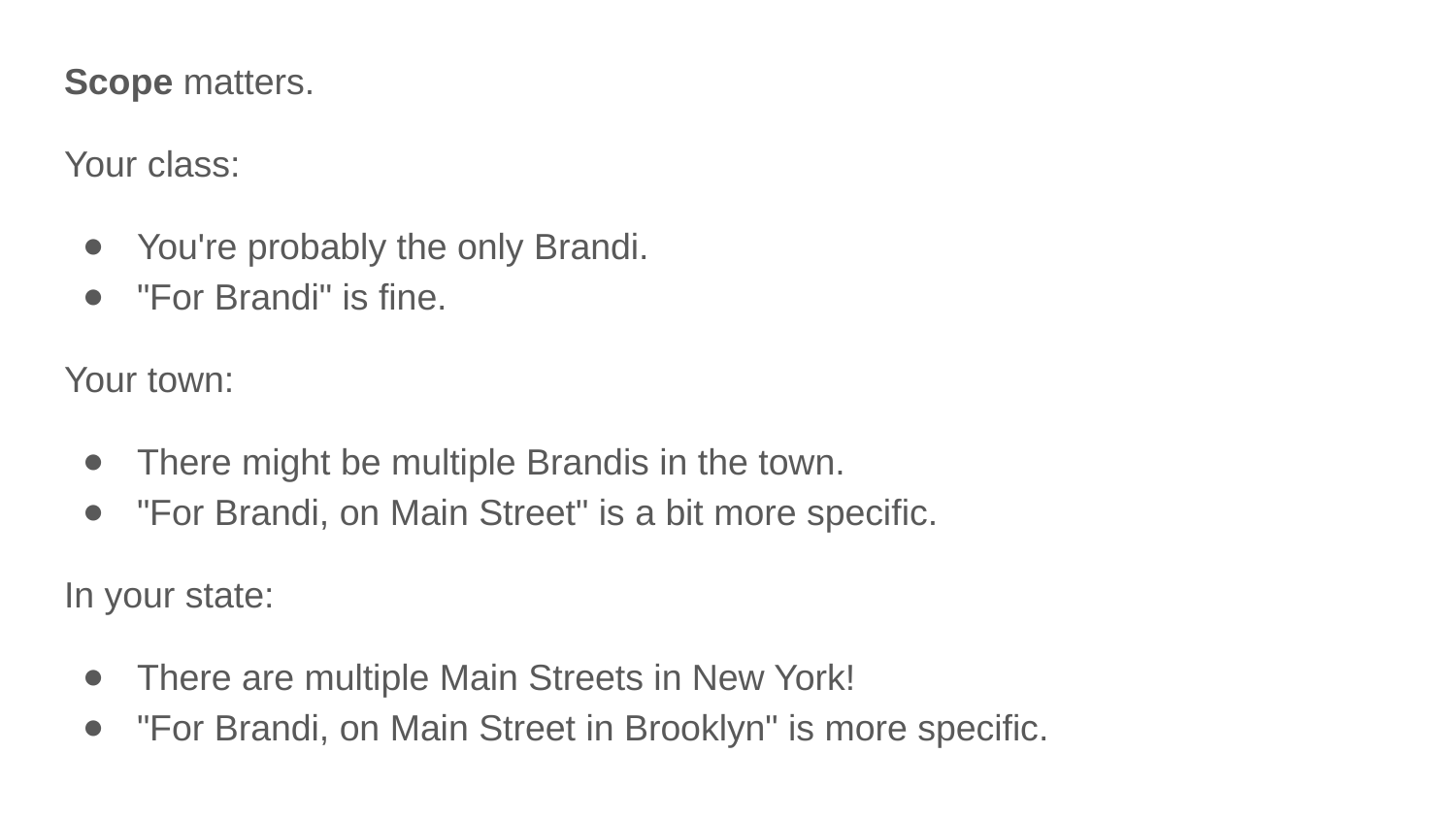

Scope matters.
Your class:
You're probably the only Brandi.
"For Brandi" is fine.
Your town:
There might be multiple Brandis in the town.
"For Brandi, on Main Street" is a bit more specific.
In your state:
There are multiple Main Streets in New York!
"For Brandi, on Main Street in Brooklyn" is more specific.